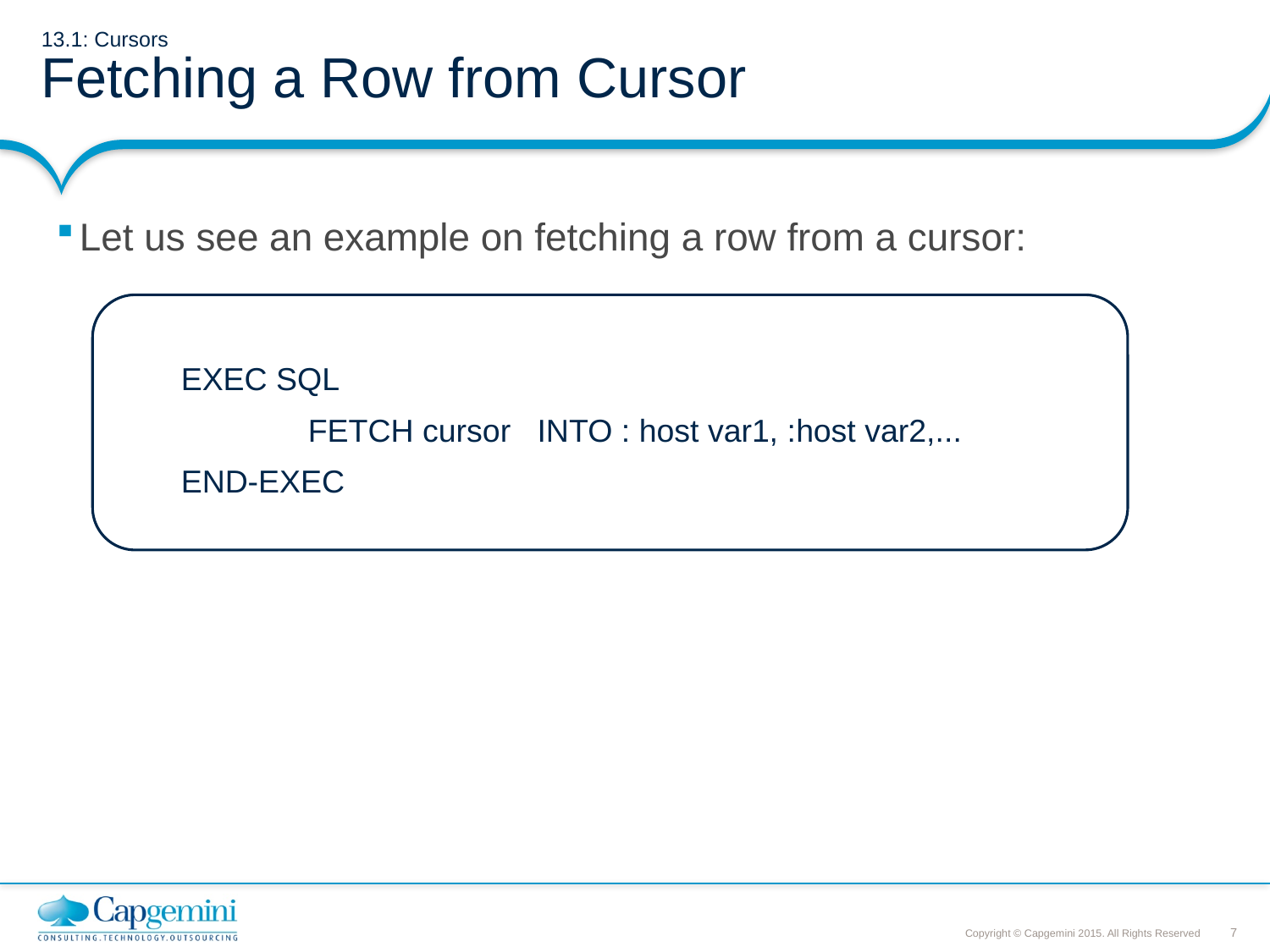

# 13.1: Cursors Fetching a Row from Cursor
Let us see an example on fetching a row from a cursor:

EXEC SQL
	FETCH cursor   INTO : host var1, :host var2,...
END-EXEC